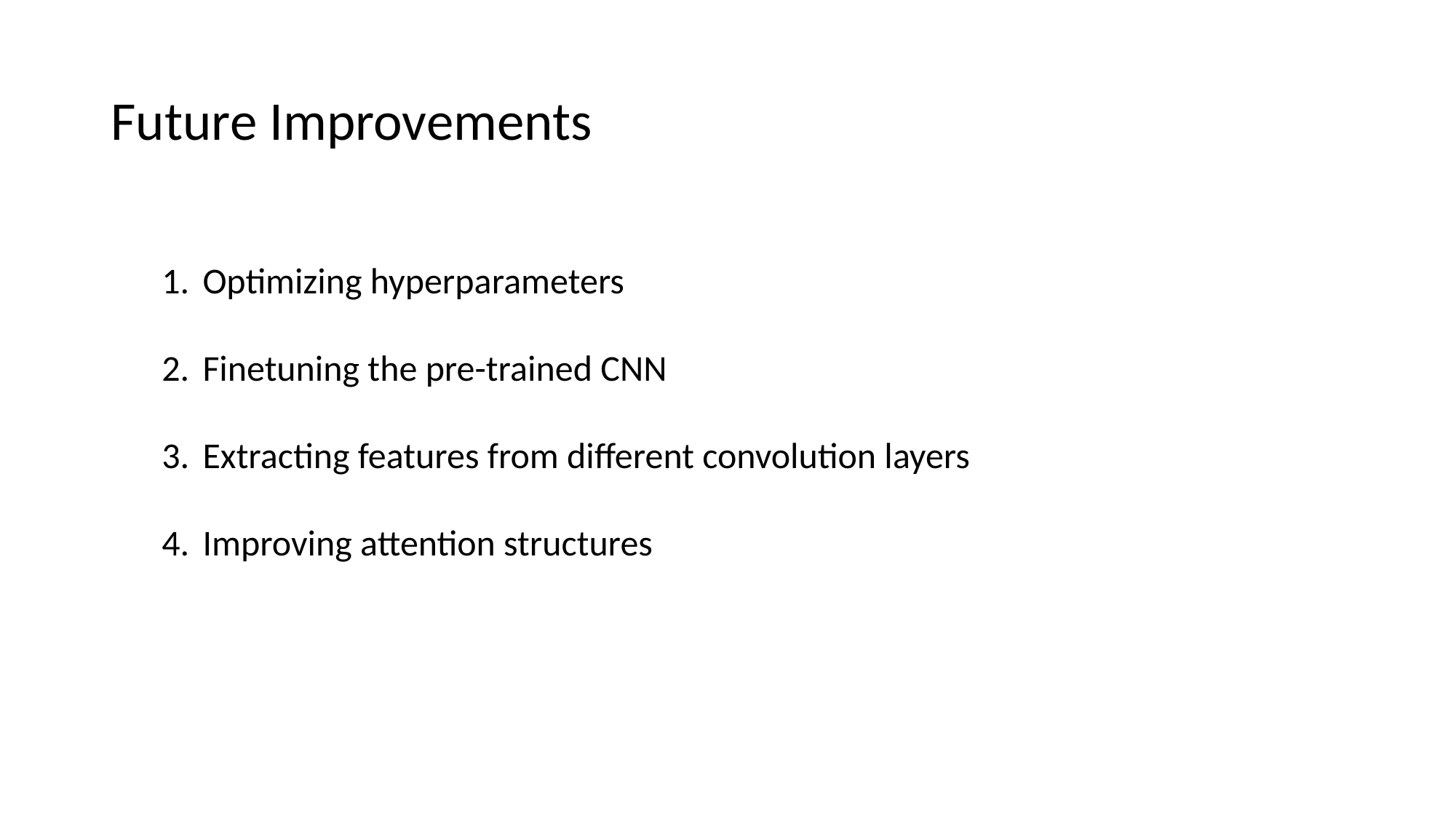

# Future Improvements
Optimizing hyperparameters

Finetuning the pre-trained CNN

Extracting features from different convolution layers

Improving attention structures